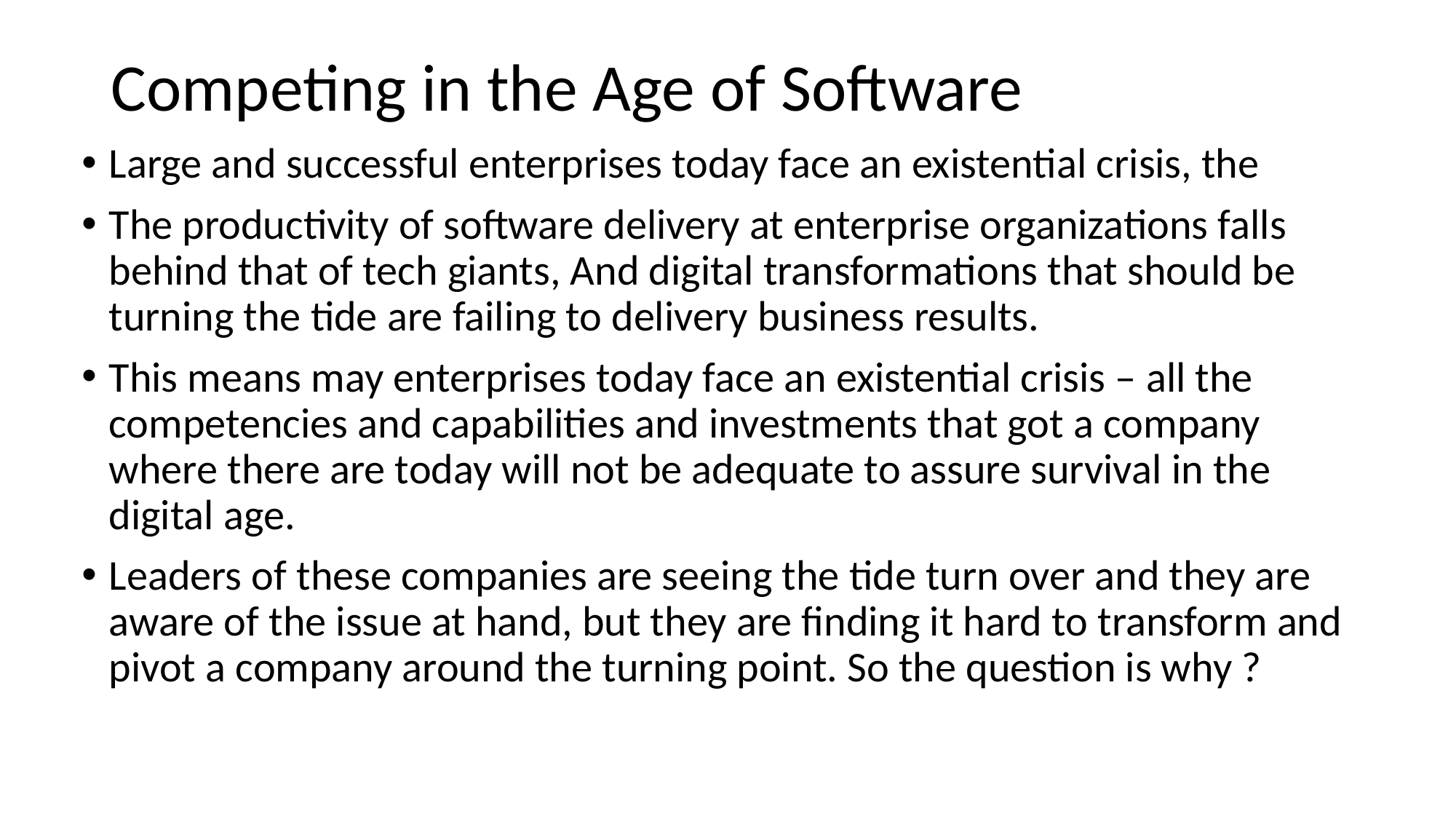

# Competing in the Age of Software
Large and successful enterprises today face an existential crisis, the
The productivity of software delivery at enterprise organizations falls behind that of tech giants, And digital transformations that should be turning the tide are failing to delivery business results.
This means may enterprises today face an existential crisis – all the competencies and capabilities and investments that got a company where there are today will not be adequate to assure survival in the digital age.
Leaders of these companies are seeing the tide turn over and they are aware of the issue at hand, but they are finding it hard to transform and pivot a company around the turning point. So the question is why ?